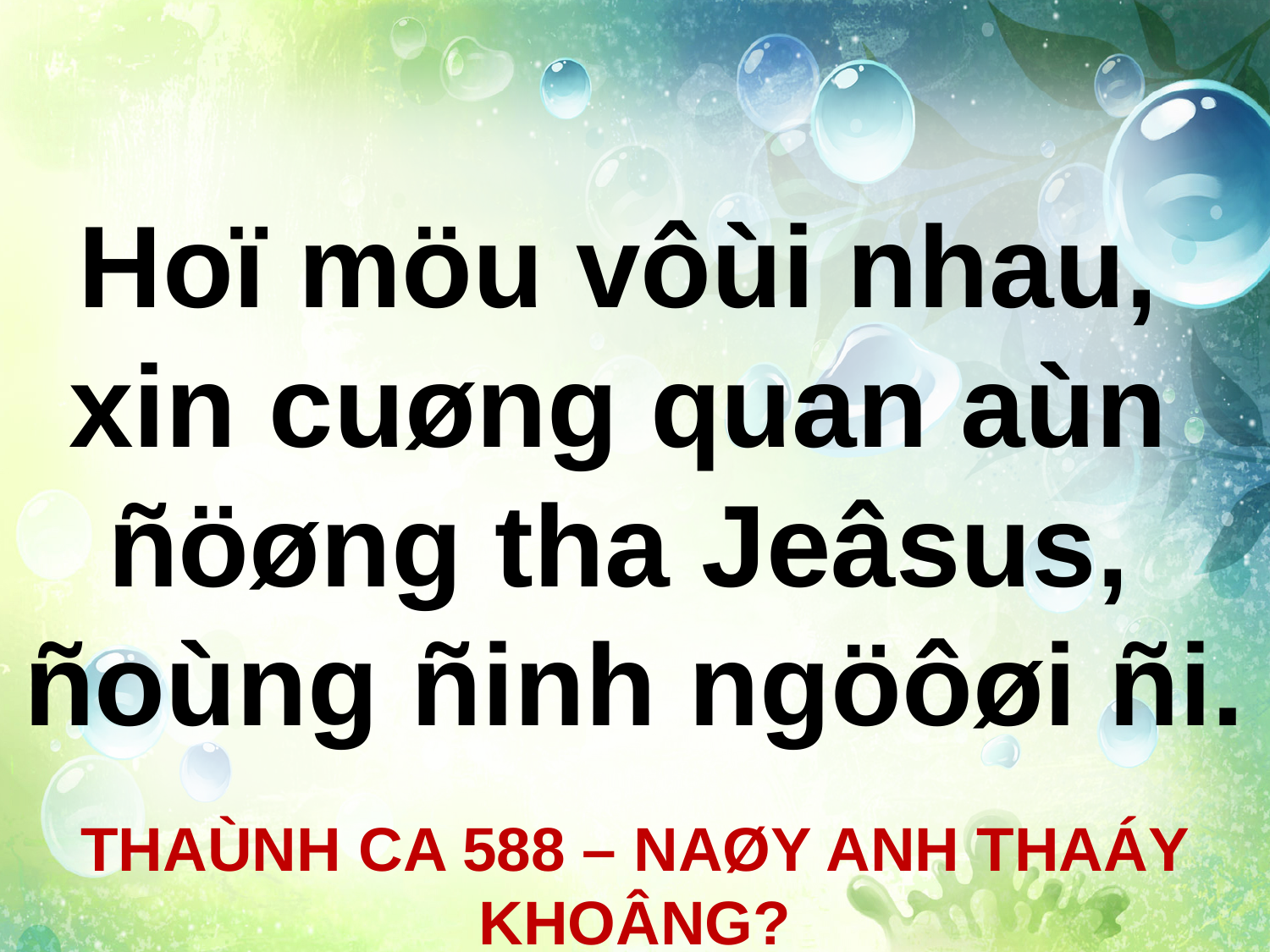

Hoï möu vôùi nhau,
xin cuøng quan aùn
ñöøng tha Jeâsus,
ñoùng ñinh ngöôøi ñi.
THAÙNH CA 588 – NAØY ANH THAÁY KHOÂNG?